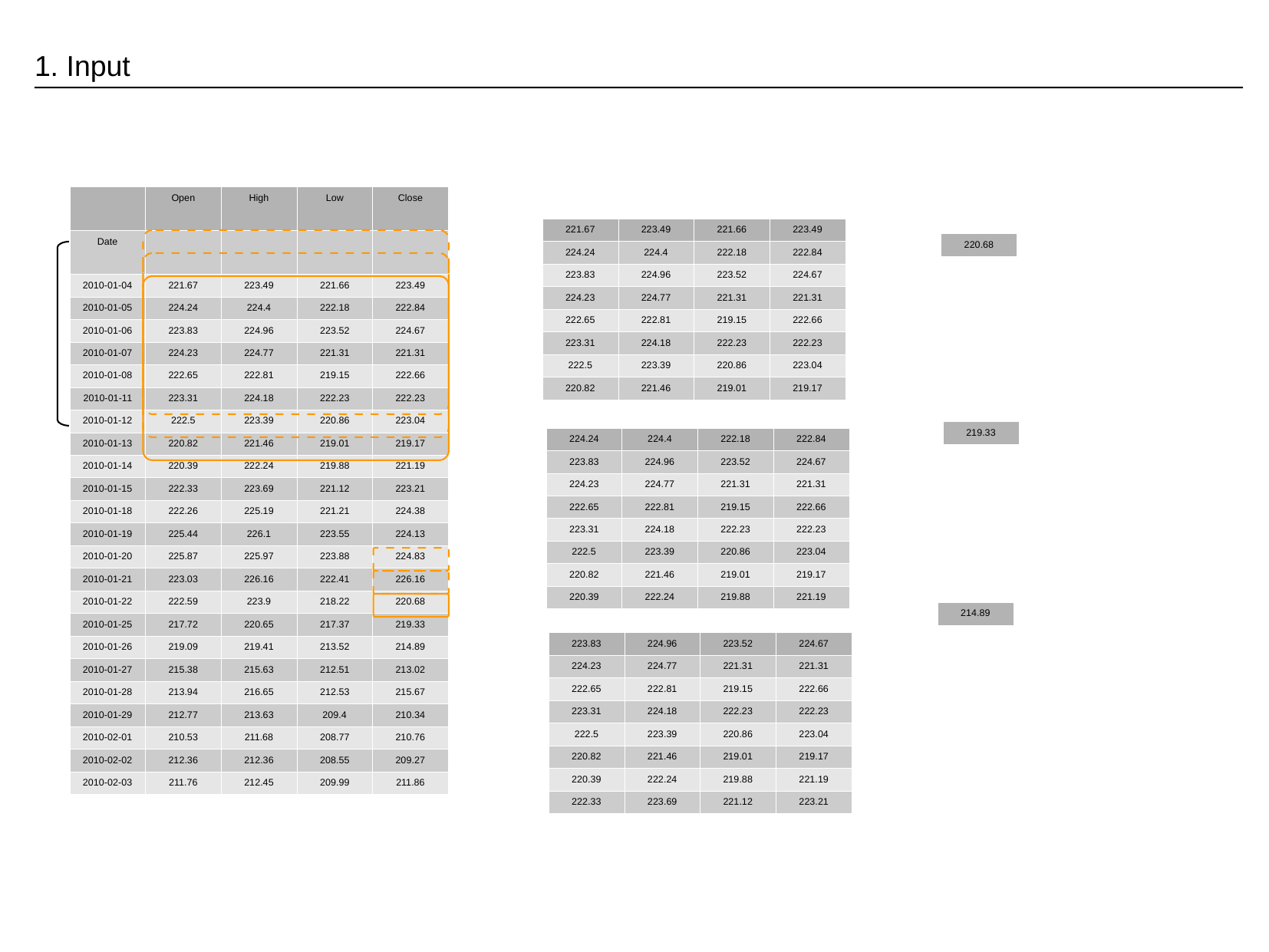

1. Input

|  | Open | High | Low | Close |
| --- | --- | --- | --- | --- |
| Date |  |  |  |  |
| 2010-01-04 | 221.67 | 223.49 | 221.66 | 223.49 |
| 2010-01-05 | 224.24 | 224.4 | 222.18 | 222.84 |
| 2010-01-06 | 223.83 | 224.96 | 223.52 | 224.67 |
| 2010-01-07 | 224.23 | 224.77 | 221.31 | 221.31 |
| 2010-01-08 | 222.65 | 222.81 | 219.15 | 222.66 |
| 2010-01-11 | 223.31 | 224.18 | 222.23 | 222.23 |
| 2010-01-12 | 222.5 | 223.39 | 220.86 | 223.04 |
| 2010-01-13 | 220.82 | 221.46 | 219.01 | 219.17 |
| 2010-01-14 | 220.39 | 222.24 | 219.88 | 221.19 |
| 2010-01-15 | 222.33 | 223.69 | 221.12 | 223.21 |
| 2010-01-18 | 222.26 | 225.19 | 221.21 | 224.38 |
| 2010-01-19 | 225.44 | 226.1 | 223.55 | 224.13 |
| 2010-01-20 | 225.87 | 225.97 | 223.88 | 224.83 |
| 2010-01-21 | 223.03 | 226.16 | 222.41 | 226.16 |
| 2010-01-22 | 222.59 | 223.9 | 218.22 | 220.68 |
| 2010-01-25 | 217.72 | 220.65 | 217.37 | 219.33 |
| 2010-01-26 | 219.09 | 219.41 | 213.52 | 214.89 |
| 2010-01-27 | 215.38 | 215.63 | 212.51 | 213.02 |
| 2010-01-28 | 213.94 | 216.65 | 212.53 | 215.67 |
| 2010-01-29 | 212.77 | 213.63 | 209.4 | 210.34 |
| 2010-02-01 | 210.53 | 211.68 | 208.77 | 210.76 |
| 2010-02-02 | 212.36 | 212.36 | 208.55 | 209.27 |
| 2010-02-03 | 211.76 | 212.45 | 209.99 | 211.86 |
| 221.67 | 223.49 | 221.66 | 223.49 |
| --- | --- | --- | --- |
| 224.24 | 224.4 | 222.18 | 222.84 |
| 223.83 | 224.96 | 223.52 | 224.67 |
| 224.23 | 224.77 | 221.31 | 221.31 |
| 222.65 | 222.81 | 219.15 | 222.66 |
| 223.31 | 224.18 | 222.23 | 222.23 |
| 222.5 | 223.39 | 220.86 | 223.04 |
| 220.82 | 221.46 | 219.01 | 219.17 |

| 220.68 |
| --- |

| 219.33 |
| --- |
| 224.24 | 224.4 | 222.18 | 222.84 |
| --- | --- | --- | --- |
| 223.83 | 224.96 | 223.52 | 224.67 |
| 224.23 | 224.77 | 221.31 | 221.31 |
| 222.65 | 222.81 | 219.15 | 222.66 |
| 223.31 | 224.18 | 222.23 | 222.23 |
| 222.5 | 223.39 | 220.86 | 223.04 |
| 220.82 | 221.46 | 219.01 | 219.17 |
| 220.39 | 222.24 | 219.88 | 221.19 |

| 214.89 |
| --- |
| 223.83 | 224.96 | 223.52 | 224.67 |
| --- | --- | --- | --- |
| 224.23 | 224.77 | 221.31 | 221.31 |
| 222.65 | 222.81 | 219.15 | 222.66 |
| 223.31 | 224.18 | 222.23 | 222.23 |
| 222.5 | 223.39 | 220.86 | 223.04 |
| 220.82 | 221.46 | 219.01 | 219.17 |
| 220.39 | 222.24 | 219.88 | 221.19 |
| 222.33 | 223.69 | 221.12 | 223.21 |